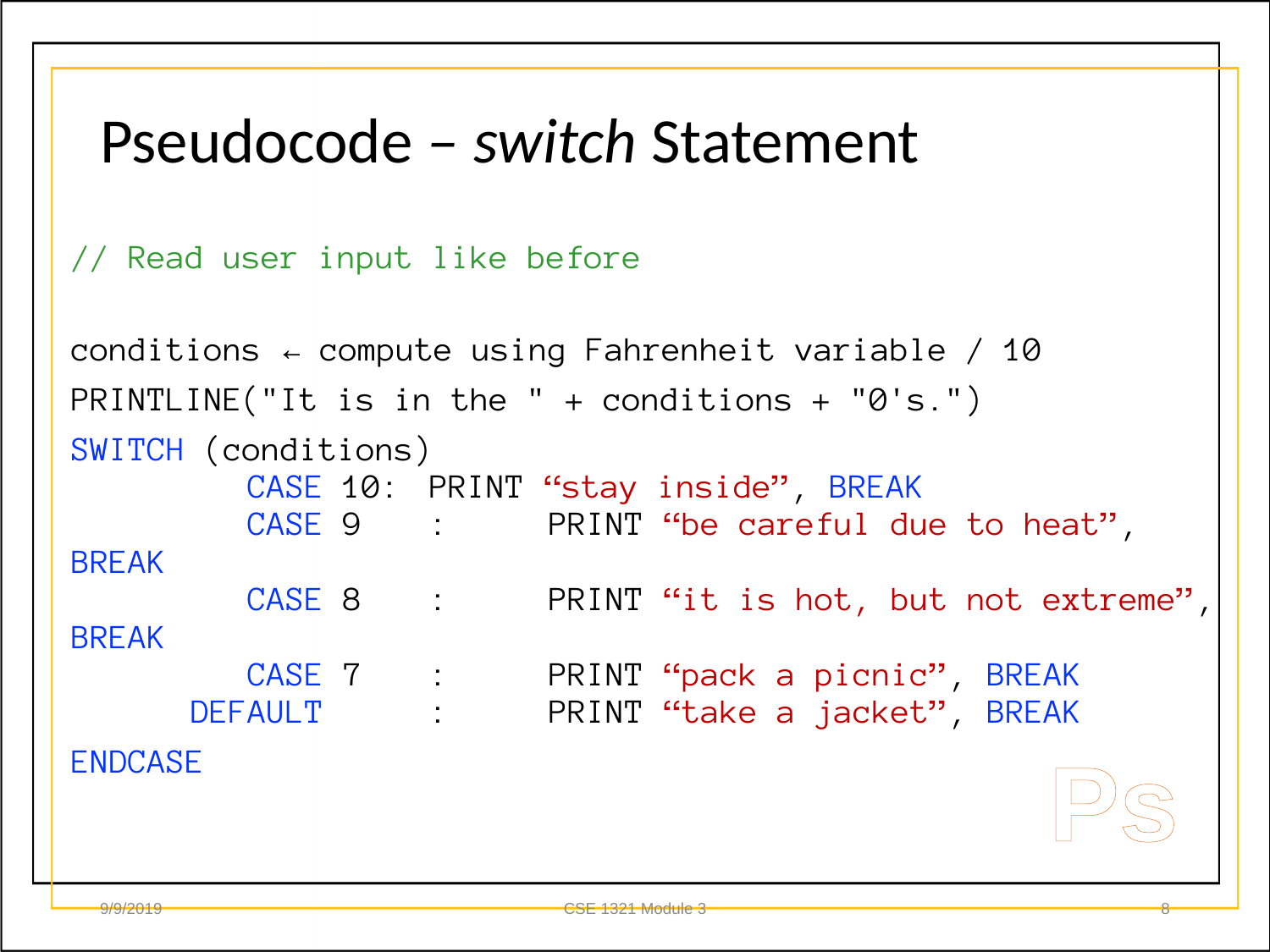

# Pseudocode – switch Statement
// Read user input like before
conditions ← compute using Fahrenheit variable / 10
PRINTLINE("It is in the " + conditions + "0's.")
SWITCH (conditions)
	   CASE 10:	PRINT “stay inside”, BREAK
	   CASE 9	:	PRINT “be careful due to heat”, BREAK
	   CASE 8	:	PRINT “it is hot, but not extreme”, BREAK
	   CASE 7	:	PRINT “pack a picnic”, BREAK
	DEFAULT	:	PRINT “take a jacket”, BREAK
ENDCASE
Ps

9/9/2019
CSE 1321 Module 3
8